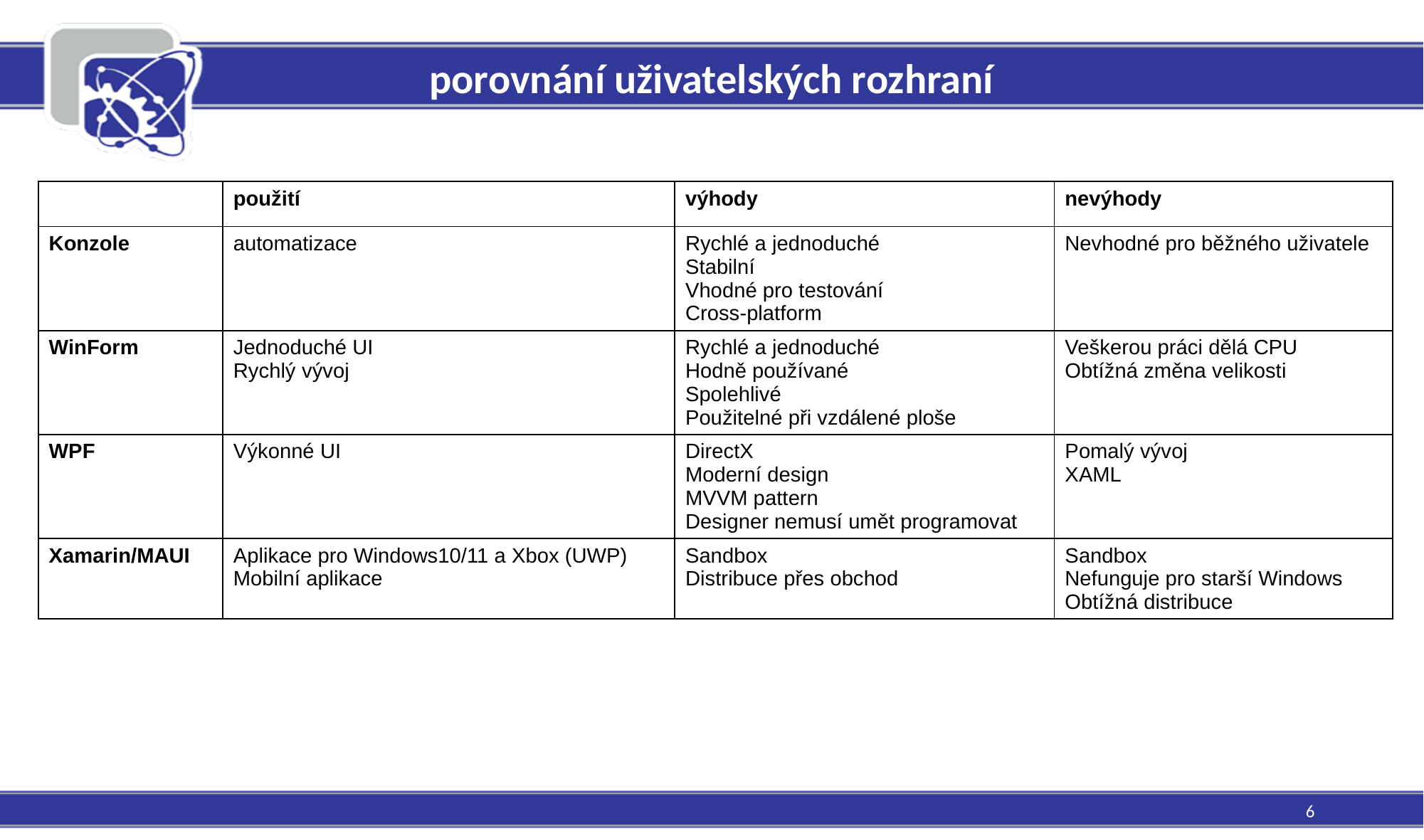

# porovnání uživatelských rozhraní
|  | použití | výhody | nevýhody |
| --- | --- | --- | --- |
| Konzole | automatizace | Rychlé a jednoduché Stabilní Vhodné pro testování Cross-platform | Nevhodné pro běžného uživatele |
| WinForm | Jednoduché UI Rychlý vývoj | Rychlé a jednoduché Hodně používané Spolehlivé Použitelné při vzdálené ploše | Veškerou práci dělá CPU Obtížná změna velikosti |
| WPF | Výkonné UI | DirectX Moderní design MVVM pattern Designer nemusí umět programovat | Pomalý vývoj XAML |
| Xamarin/MAUI | Aplikace pro Windows10/11 a Xbox (UWP) Mobilní aplikace | Sandbox Distribuce přes obchod | Sandbox Nefunguje pro starší Windows Obtížná distribuce |
6